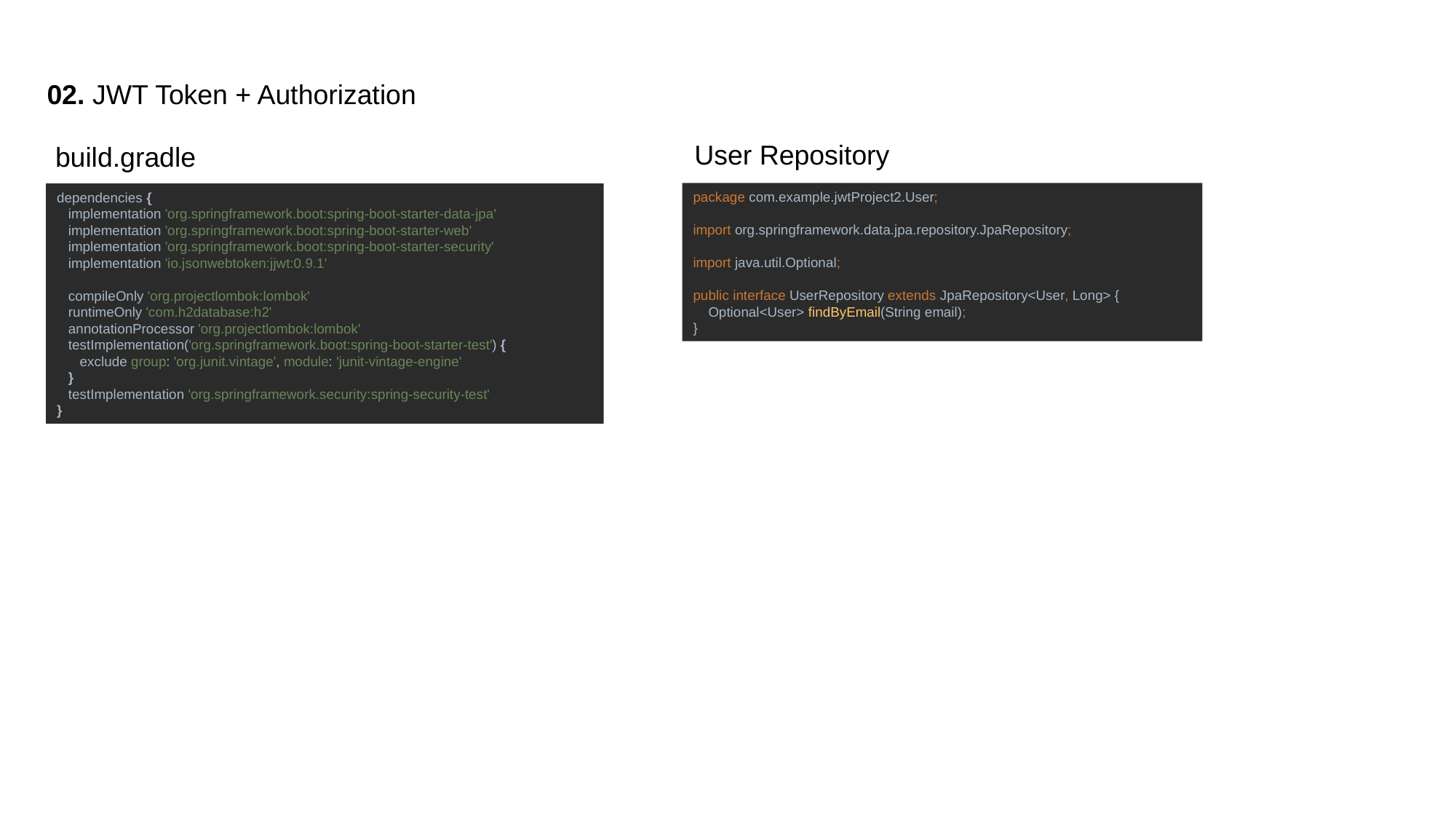

02. JWT Token + Authorization
User Repository
build.gradle
dependencies {
   implementation 'org.springframework.boot:spring-boot-starter-data-jpa'
   implementation 'org.springframework.boot:spring-boot-starter-web'
   implementation 'org.springframework.boot:spring-boot-starter-security'
   implementation 'io.jsonwebtoken:jjwt:0.9.1'
   compileOnly 'org.projectlombok:lombok'
   runtimeOnly 'com.h2database:h2'
   annotationProcessor 'org.projectlombok:lombok'
   testImplementation('org.springframework.boot:spring-boot-starter-test') {
      exclude group: 'org.junit.vintage', module: 'junit-vintage-engine'
   }
   testImplementation 'org.springframework.security:spring-security-test'
}
package com.example.jwtProject2.User;
import org.springframework.data.jpa.repository.JpaRepository;
import java.util.Optional;
public interface UserRepository extends JpaRepository<User, Long> {
    Optional<User> findByEmail(String email);
}